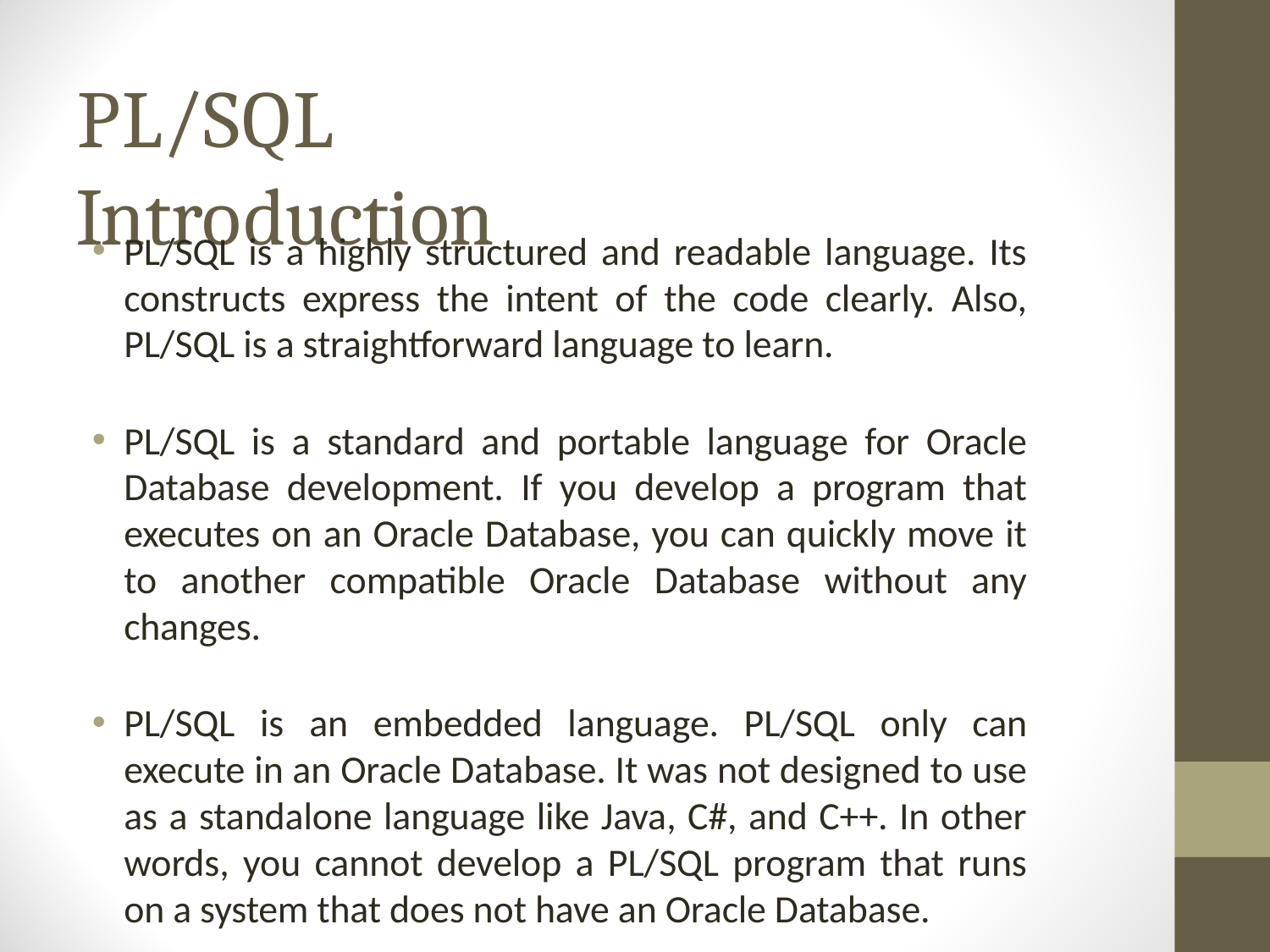

# PL/SQL Introduction
PL/SQL is a highly structured and readable language. Its constructs express the intent of the code clearly. Also, PL/SQL is a straightforward language to learn.

PL/SQL is a standard and portable language for Oracle Database development. If you develop a program that executes on an Oracle Database, you can quickly move it to another compatible Oracle Database without any changes.

PL/SQL is an embedded language. PL/SQL only can execute in an Oracle Database. It was not designed to use as a standalone language like Java, C#, and C++. In other words, you cannot develop a PL/SQL program that runs on a system that does not have an Oracle Database.